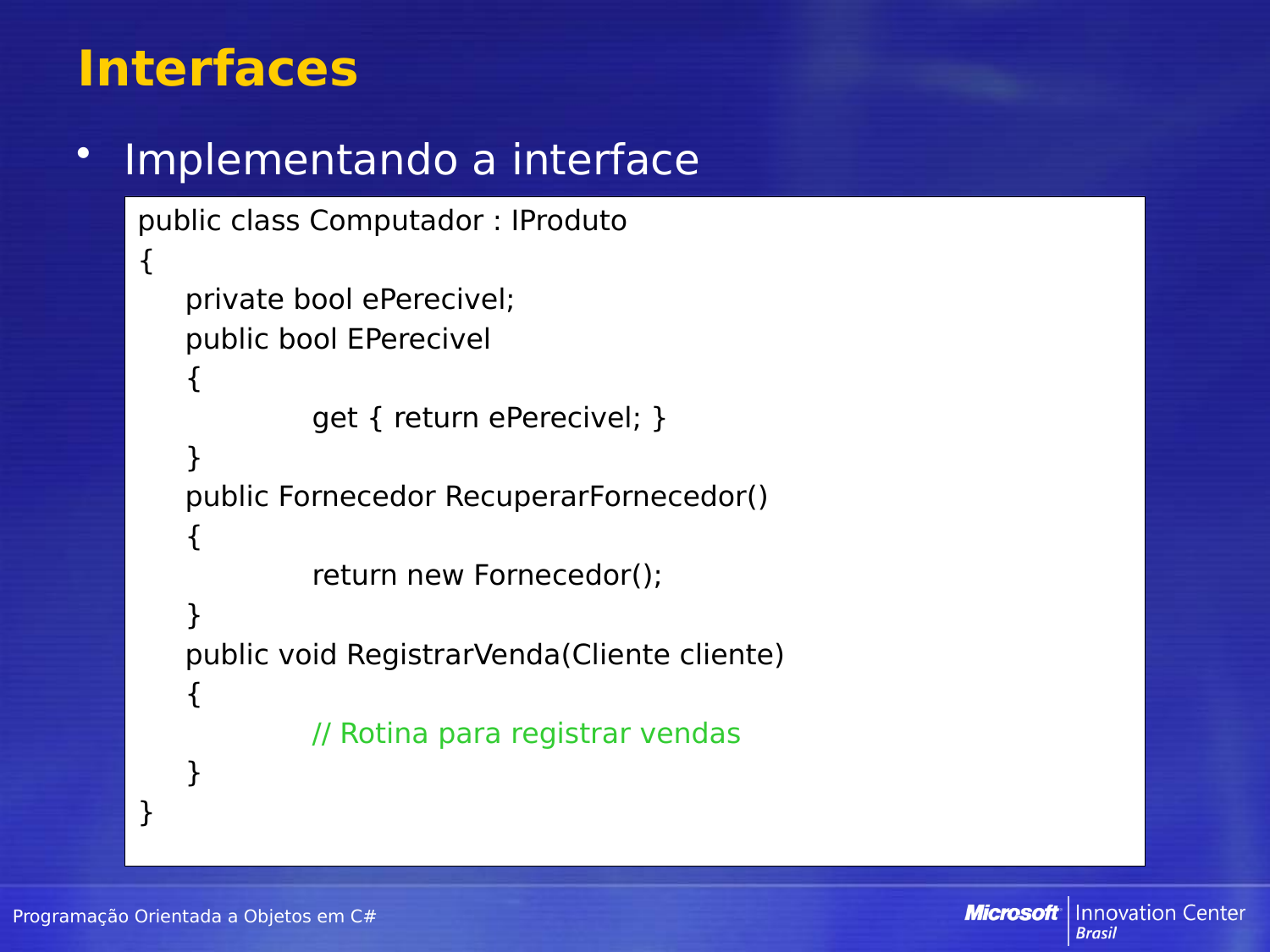

# Interfaces
Implementando a interface

public class Computador : IProduto
{
	private bool ePerecivel;
	public bool EPerecivel
	{
		get { return ePerecivel; }
	}
	public Fornecedor RecuperarFornecedor()
	{
		return new Fornecedor();
	}
	public void RegistrarVenda(Cliente cliente)
	{
		// Rotina para registrar vendas
	}
}